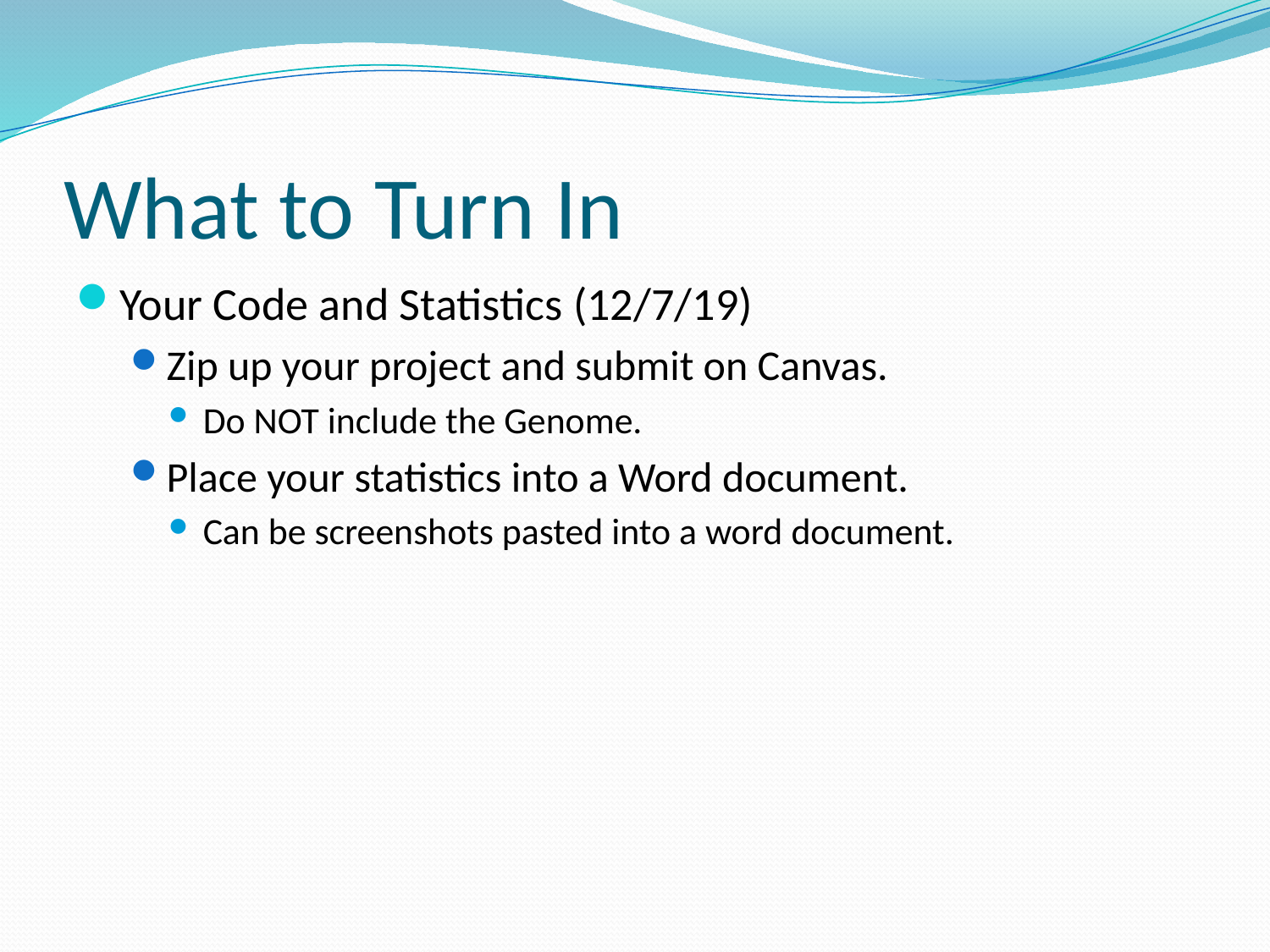

# What to Turn In
Your Code and Statistics (12/7/19)
Zip up your project and submit on Canvas.
Do NOT include the Genome.
Place your statistics into a Word document.
Can be screenshots pasted into a word document.